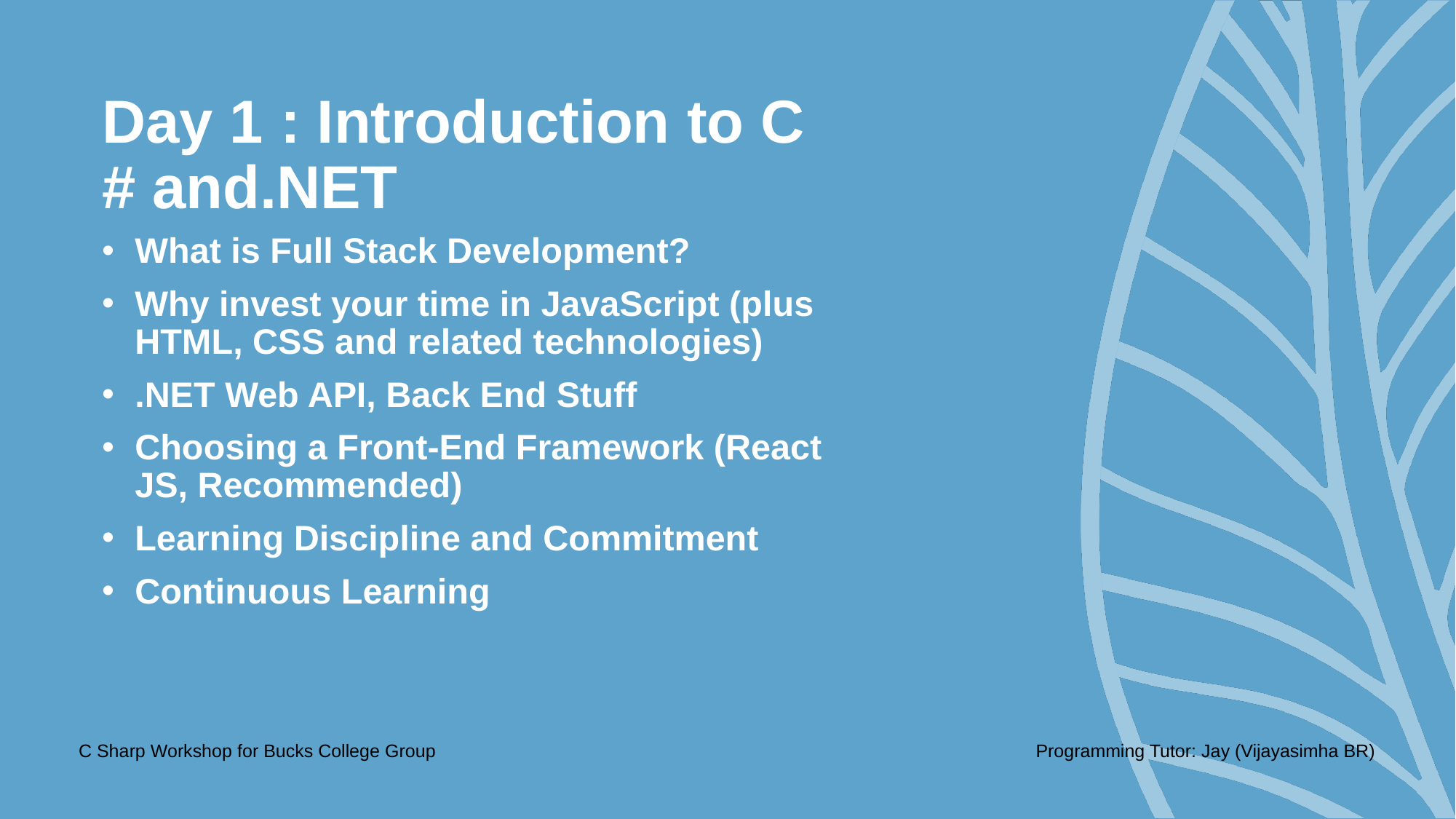

# Day 1 : Introduction to C # and.NET
What is Full Stack Development?
Why invest your time in JavaScript (plus HTML, CSS and related technologies)
.NET Web API, Back End Stuff
Choosing a Front-End Framework (React JS, Recommended)
Learning Discipline and Commitment
Continuous Learning

C Sharp Workshop for Bucks College Group
Programming Tutor: Jay (Vijayasimha BR)